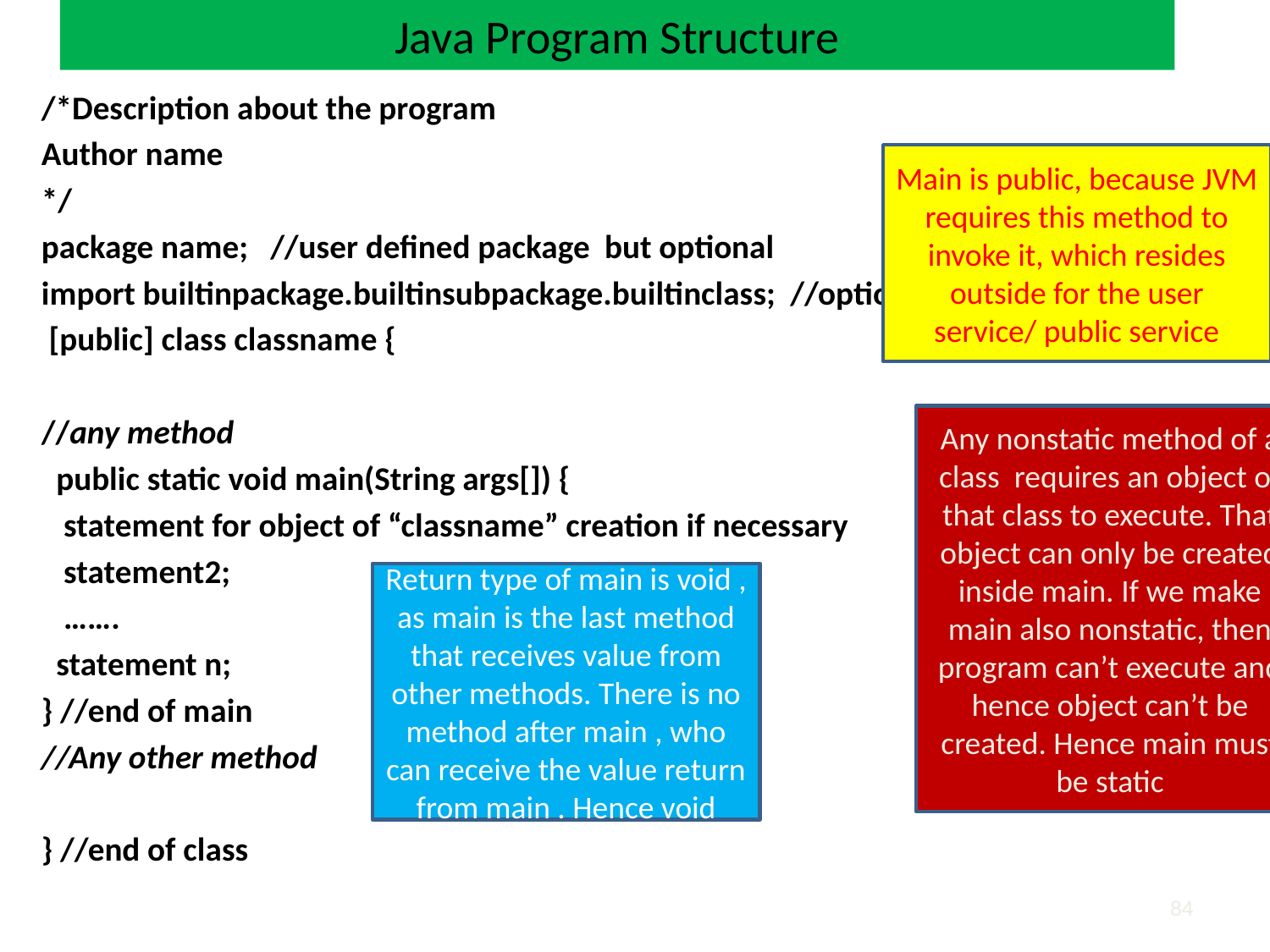

# Java Program Structure
/*Description about the program
Author name
*/
package name;   //user defined package  but optional
import builtinpackage.builtinsubpackage.builtinclass;  //optional
 [public] class classname {

//any method
  public static void main(String args[]) {
   statement for object of “classname” creation if necessary
   statement2;
   …….
  statement n;
} //end of main
//Any other method

} //end of class

Main is public, because JVM requires this method to invoke it, which resides outside for the user service/ public service
Any nonstatic method of a class  requires an object of that class to execute. That object can only be created inside main. If we make main also nonstatic, then program can’t execute and hence object can’t be created. Hence main must be static
Return type of main is void , as main is the last method that receives value from other methods. There is no method after main , who can receive the value return from main . Hence void
84